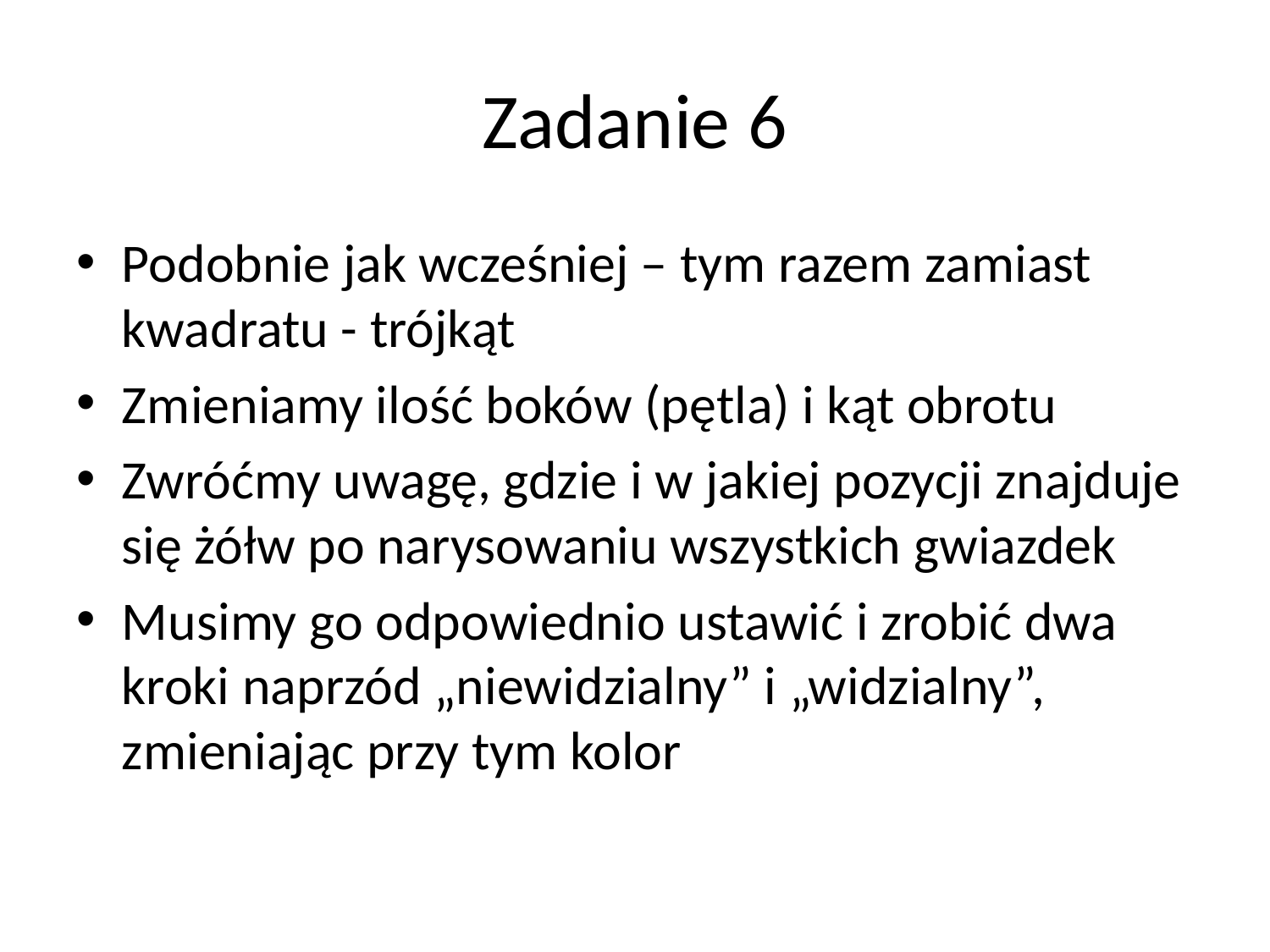

# Zadanie 6
Podobnie jak wcześniej – tym razem zamiast kwadratu - trójkąt
Zmieniamy ilość boków (pętla) i kąt obrotu
Zwróćmy uwagę, gdzie i w jakiej pozycji znajduje się żółw po narysowaniu wszystkich gwiazdek
Musimy go odpowiednio ustawić i zrobić dwa kroki naprzód „niewidzialny” i „widzialny”, zmieniając przy tym kolor